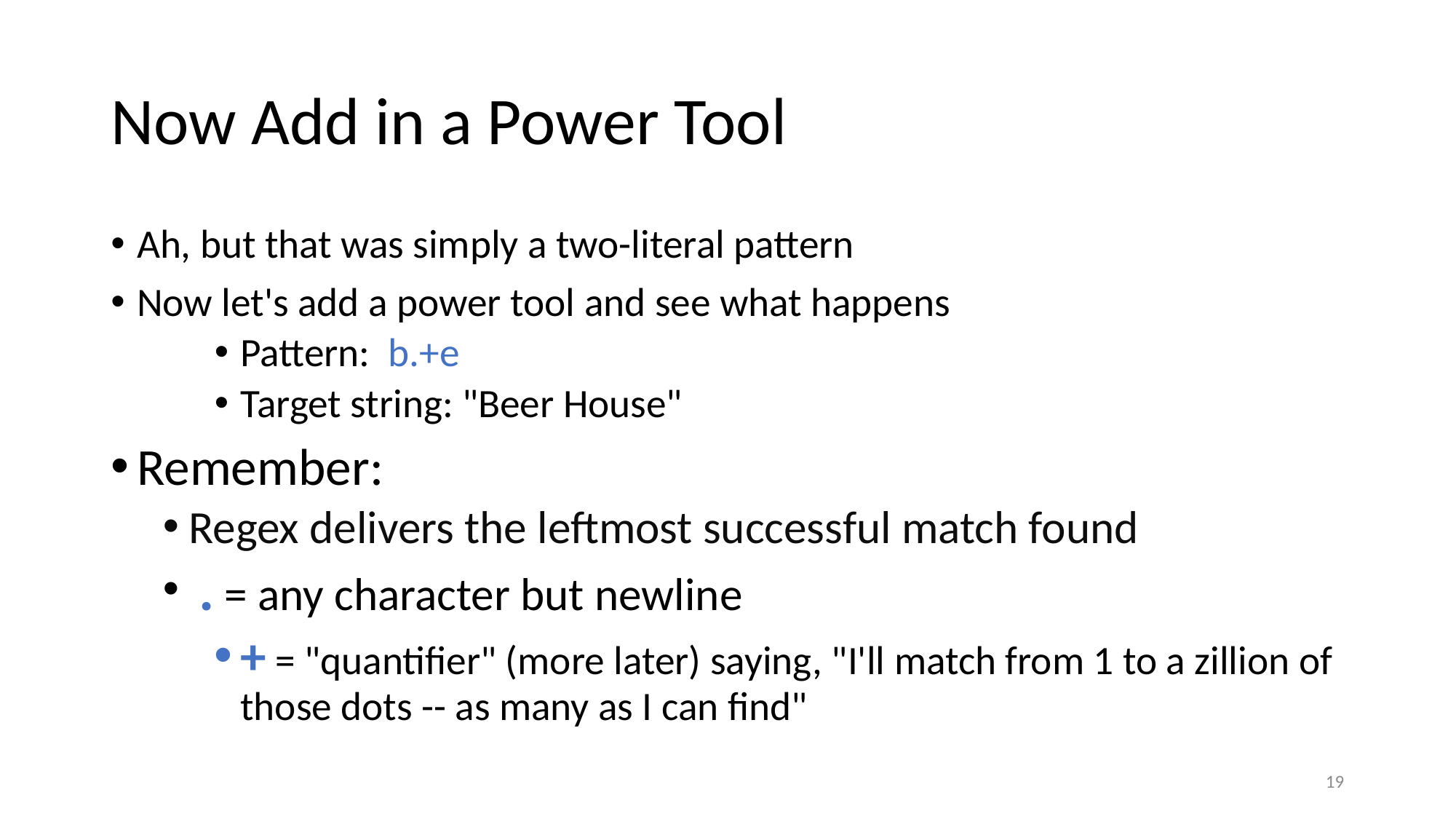

# Now Add in a Power Tool
Ah, but that was simply a two-literal pattern
Now let's add a power tool and see what happens
Pattern:  b.+e
Target string: "Beer House"
Remember:
Regex delivers the leftmost successful match found
 . = any character but newline
+ = "quantifier" (more later) saying, "I'll match from 1 to a zillion of those dots -- as many as I can find"

19